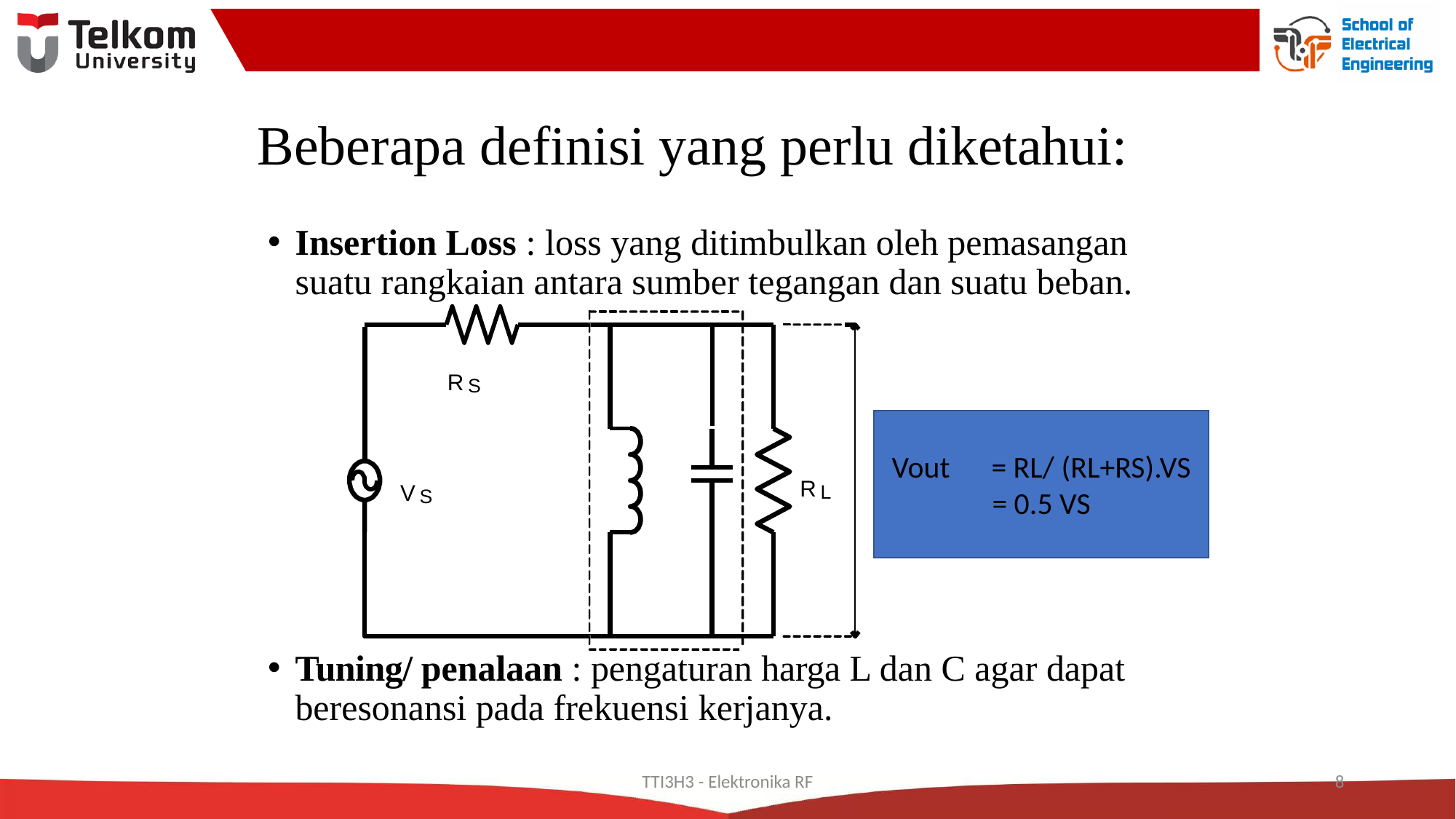

# Beberapa definisi yang perlu diketahui:
Insertion Loss : loss yang ditimbulkan oleh pemasangan suatu rangkaian antara sumber tegangan dan suatu beban.

Tuning/ penalaan : pengaturan harga L dan C agar dapat beresonansi pada frekuensi kerjanya.

RS

Vout      = RL/ (RL+RS).VS
= 0.5 VS

RL
VS

TTI3H3 - Elektronika RF
8